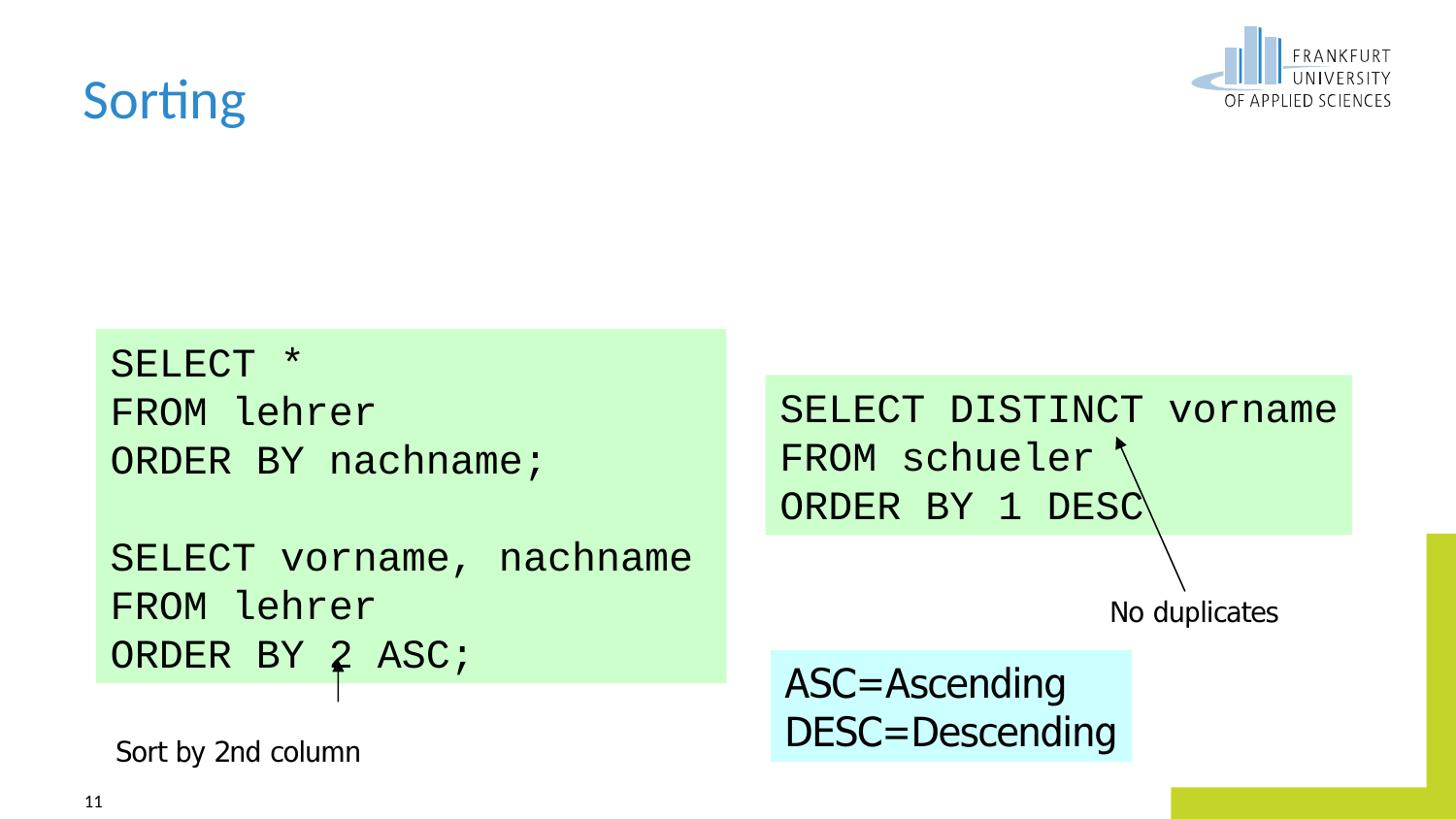

# Sorting

SELECT *
FROM lehrer
ORDER BY nachname;

SELECT vorname, nachname
FROM lehrer
ORDER BY 2 ASC;
SELECT DISTINCT vorname
FROM schueler
ORDER BY 1 DESC

No duplicates
ASC=Ascending
DESC=Descending

Sort by 2nd column
11